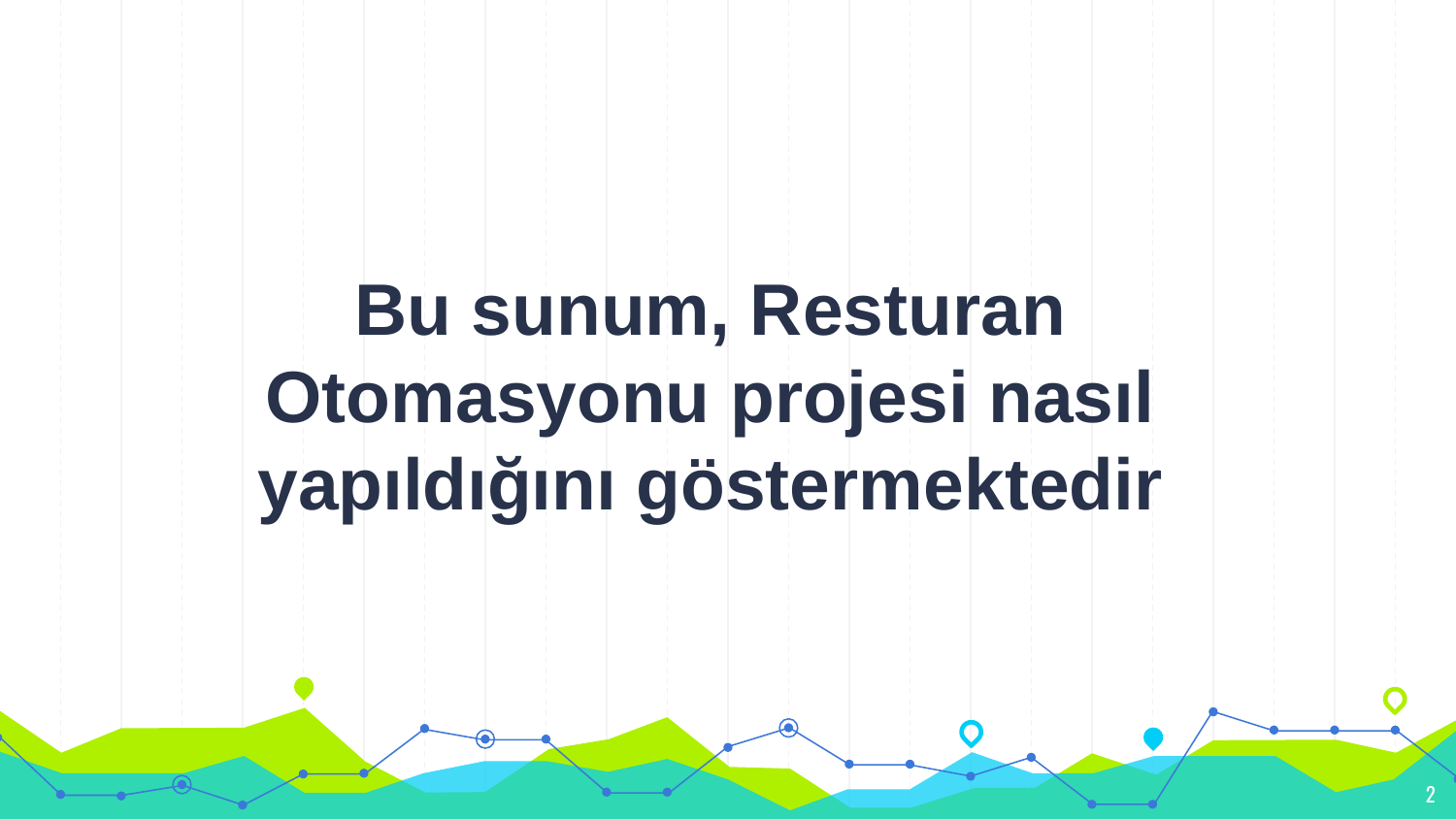

Bu sunum, Resturan Otomasyonu projesi nasıl yapıldığını göstermektedir
2